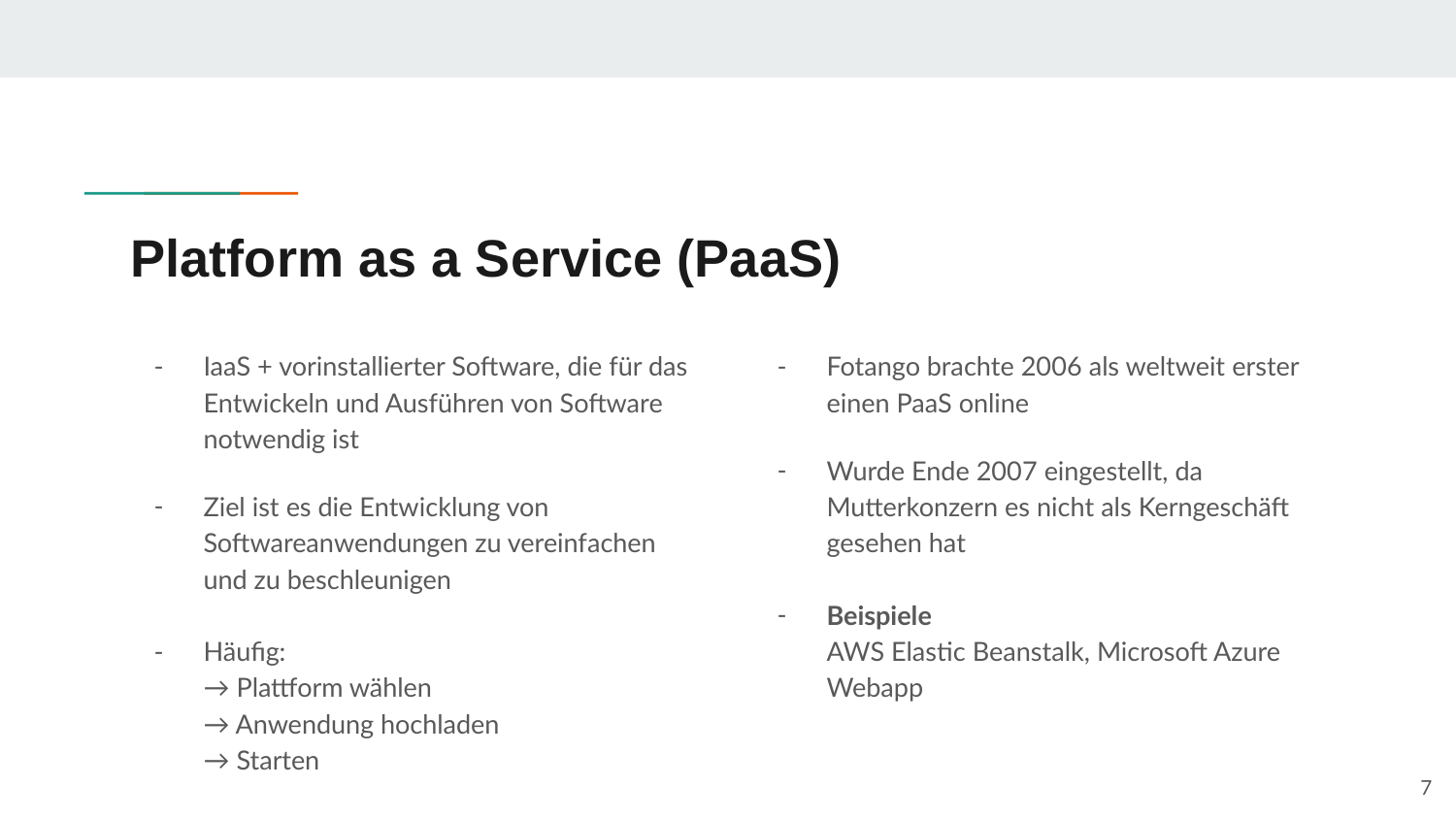

# Platform as a Service (PaaS)
IaaS + vorinstallierter Software, die für das Entwickeln und Ausführen von Software notwendig ist
Ziel ist es die Entwicklung von Softwareanwendungen zu vereinfachen und zu beschleunigen
Häufig:
→ Plattform wählen
→ Anwendung hochladen
→ Starten
Fotango brachte 2006 als weltweit erster einen PaaS online
Wurde Ende 2007 eingestellt, da Mutterkonzern es nicht als Kerngeschäft gesehen hat
Beispiele
AWS Elastic Beanstalk, Microsoft Azure Webapp
7